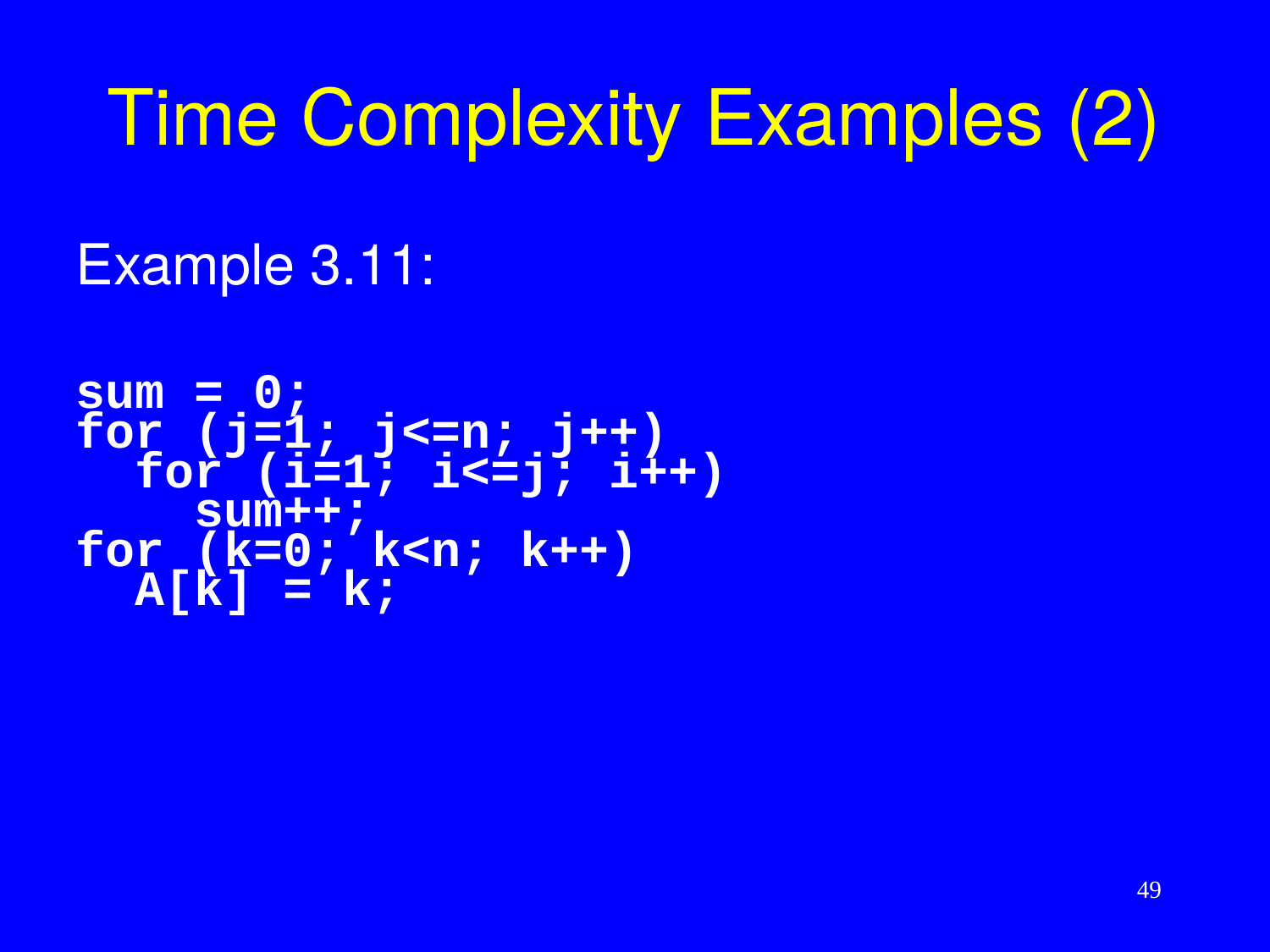

# Time Complexity Examples (2)
Example 3.11:

sum = 0;
for (j=1; j<=n; j++)
  for (i=1; i<=j; i++)
    sum++;
for (k=0; k<n; k++)
  A[k] = k;
49